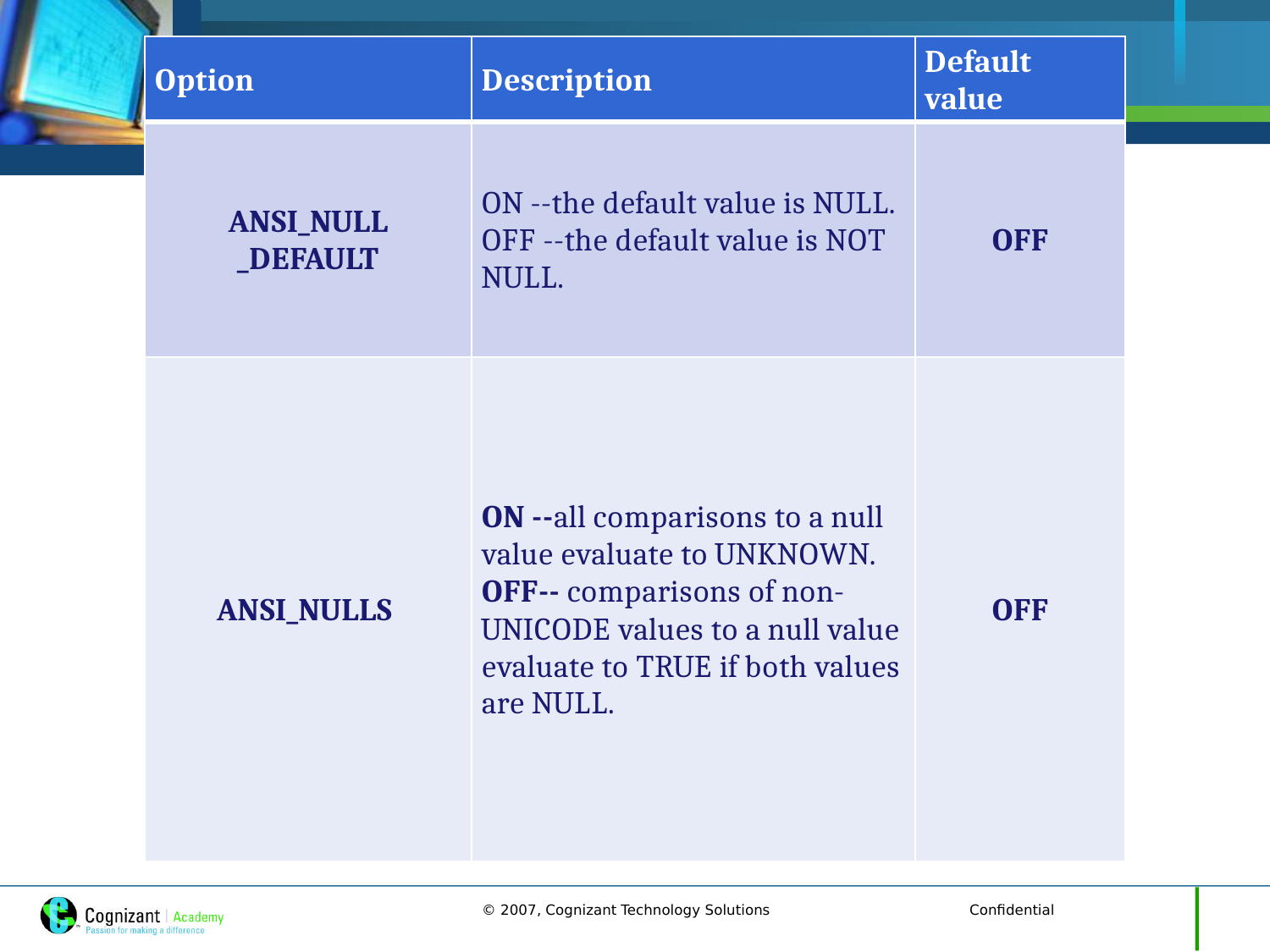

| Option | Description | Default value |
| --- | --- | --- |
| ANSI\_NULL \_DEFAULT | ON --the default value is NULL. OFF --the default value is NOT NULL. | OFF |
| ANSI\_NULLS | ON --all comparisons to a null value evaluate to UNKNOWN. OFF-- comparisons of non-UNICODE values to a null value evaluate to TRUE if both values are NULL. | OFF |